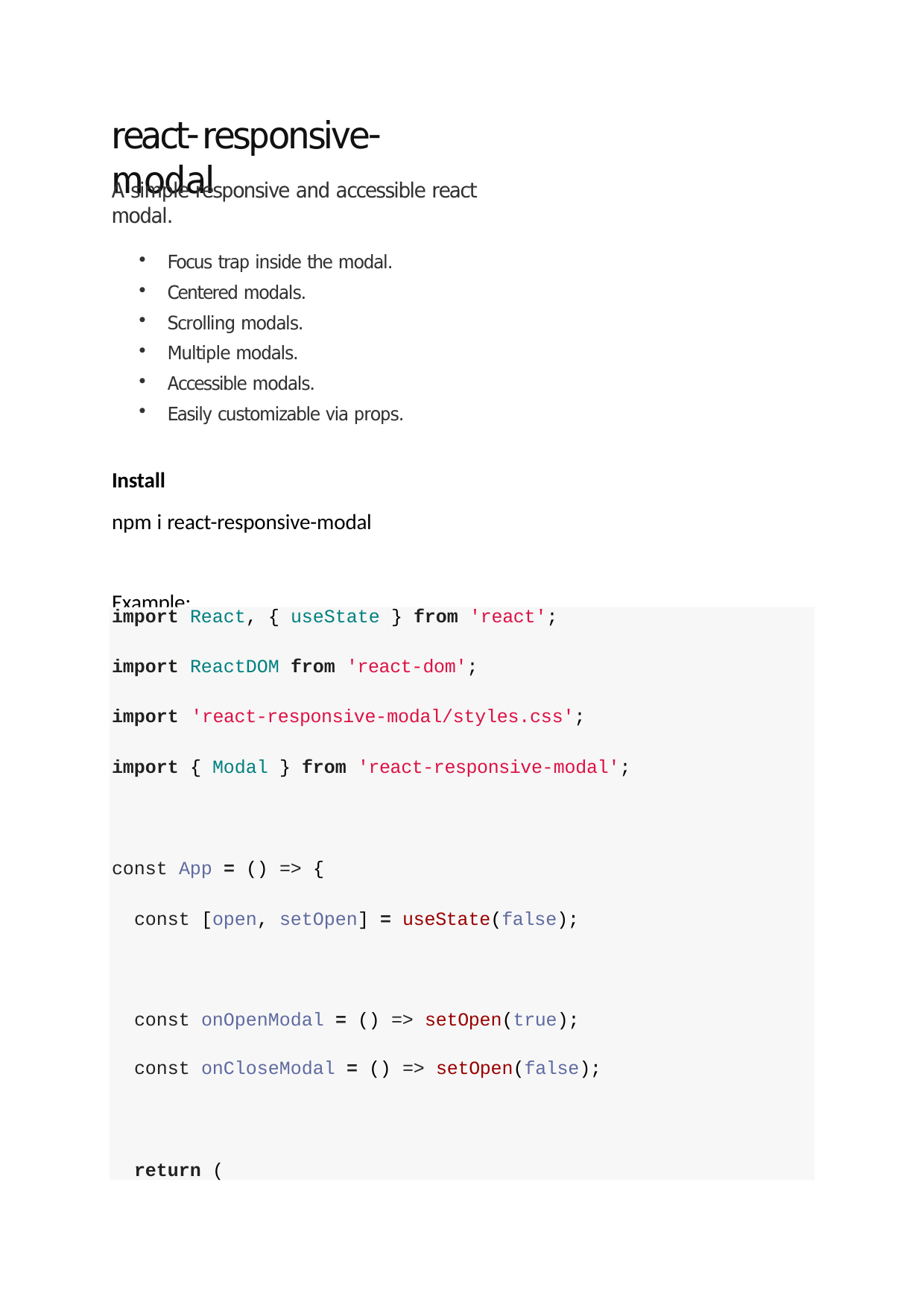

# react-responsive-modal
A simple responsive and accessible react modal.
Focus trap inside the modal.
Centered modals.
Scrolling modals.
Multiple modals.
Accessible modals.
Easily customizable via props.

Install
npm i react-responsive-modal

Example:
import React, { useState } from 'react';

import ReactDOM from 'react-dom';

import 'react-responsive-modal/styles.css';

import { Modal } from 'react-responsive-modal';

const App = () => {

const [open, setOpen] = useState(false);

const onOpenModal = () => setOpen(true); const onCloseModal = () => setOpen(false);

return (